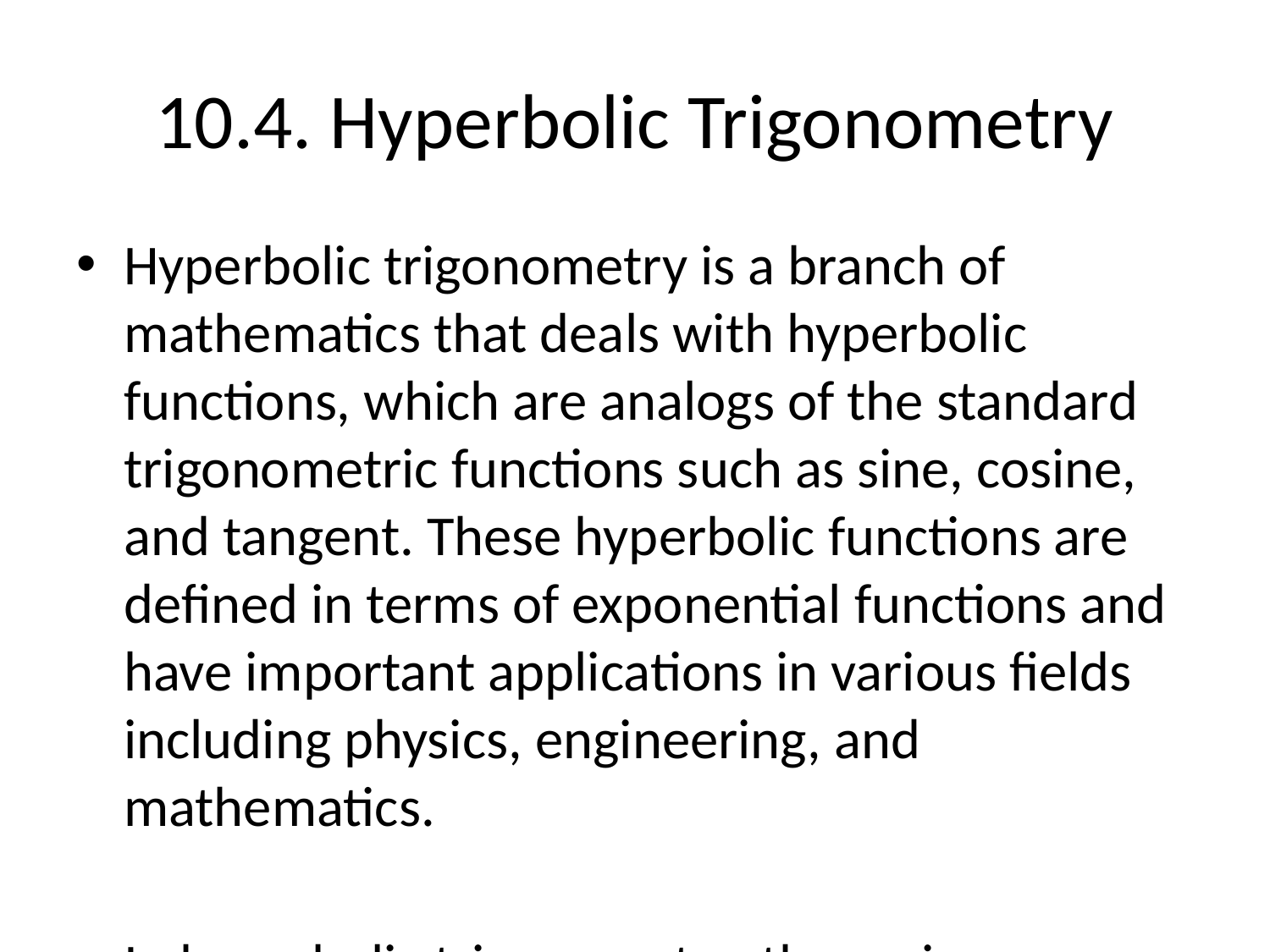

# 10.4. Hyperbolic Trigonometry
Hyperbolic trigonometry is a branch of mathematics that deals with hyperbolic functions, which are analogs of the standard trigonometric functions such as sine, cosine, and tangent. These hyperbolic functions are defined in terms of exponential functions and have important applications in various fields including physics, engineering, and mathematics.

In hyperbolic trigonometry, the main hyperbolic functions are:

1. Hyperbolic Sine (sinh x): Defined as (e^x - e^(-x)) / 2, where e is the base of the natural logarithm. It represents the relationship between the sides of a hyperbolic triangle in a manner analogous to sine in regular trigonometry.

2. Hyperbolic Cosine (cosh x): Defined as (e^x + e^(-x)) / 2. It is similar to cosine in standard trigonometry and is used to determine the lengths of sides in hyperbolic triangles.

3. Hyperbolic Tangent (tanh x): Defined as sinh x / cosh x. It is used to relate the sides of a hyperbolic triangle in a manner similar to tangent in regular trigonometry.

Just like the trigonometric functions, hyperbolic functions have certain properties that can be useful in solving various mathematical problems. For example, hyperbolic identities can be derived similar to trigonometric identities, which can simplify complex expressions involving hyperbolic functions.

Hyperbolic trigonometry is also used in the study of hyperbolic geometry, a non-Euclidean geometry where the parallel postulate of Euclidean geometry does not hold. Hyperbolic functions play a crucial role in understanding the properties of hyperbolic space and have applications in areas such as special relativity and general relativity.

Overall, hyperbolic trigonometry provides a different perspective on trigonometric functions and has important applications in various fields of mathematics and science.